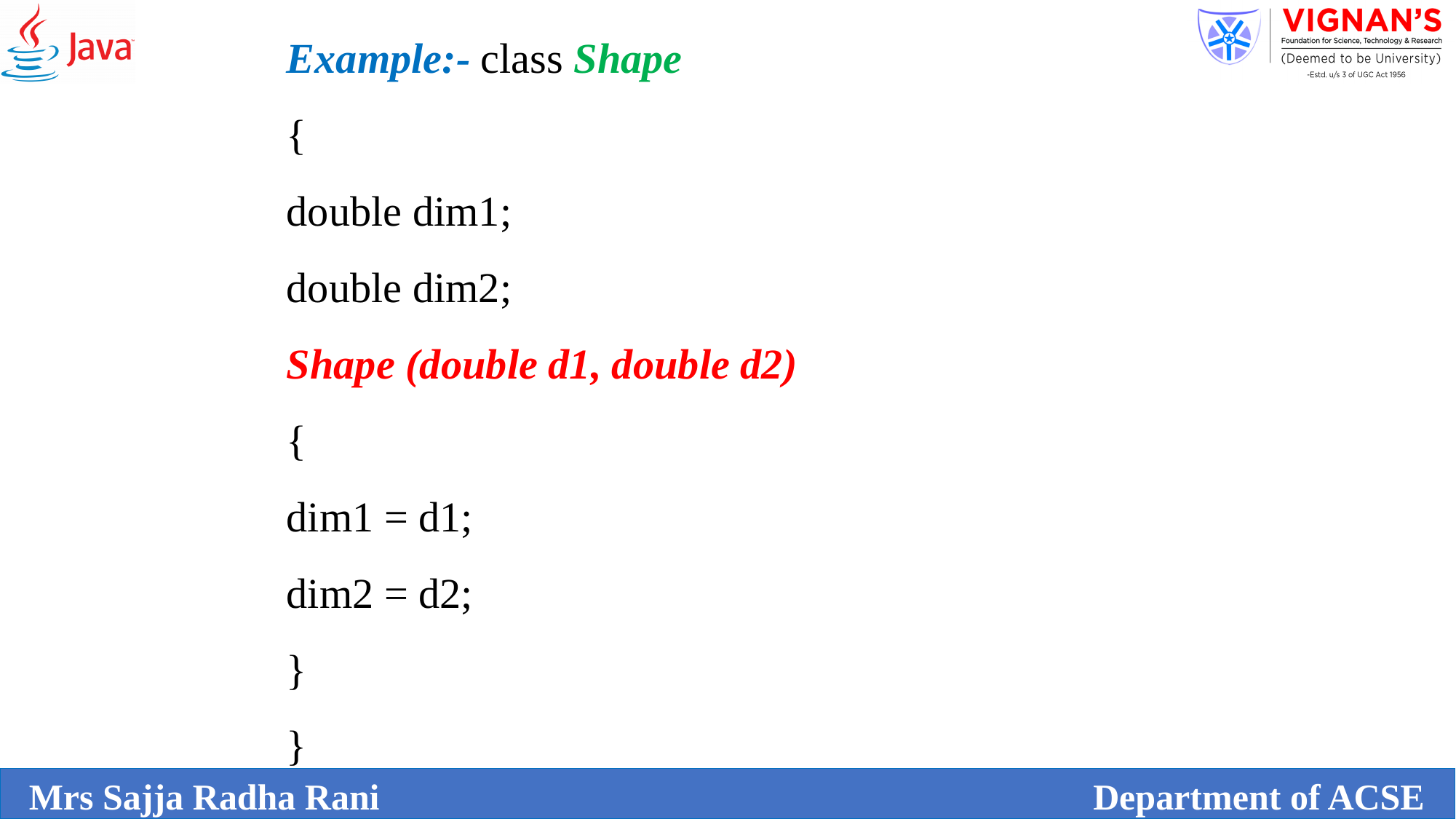

Example:- class Shape
{
double dim1;
double dim2;
Shape (double d1, double d2)
{
dim1 = d1;
dim2 = d2;
}
}